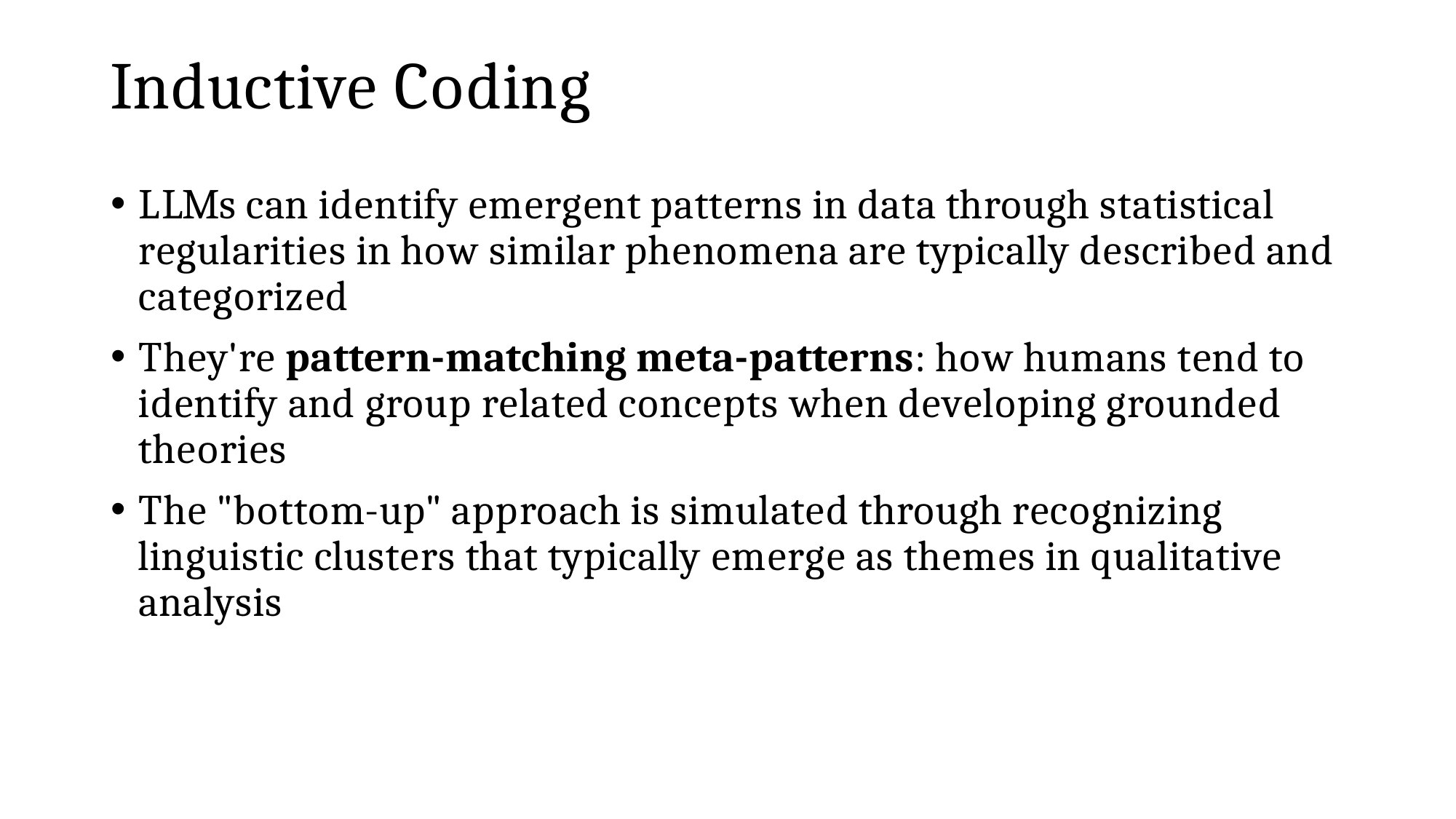

# Inductive Coding
LLMs can identify emergent patterns in data through statistical regularities in how similar phenomena are typically described and categorized
They're pattern-matching meta-patterns: how humans tend to identify and group related concepts when developing grounded theories
The "bottom-up" approach is simulated through recognizing linguistic clusters that typically emerge as themes in qualitative analysis